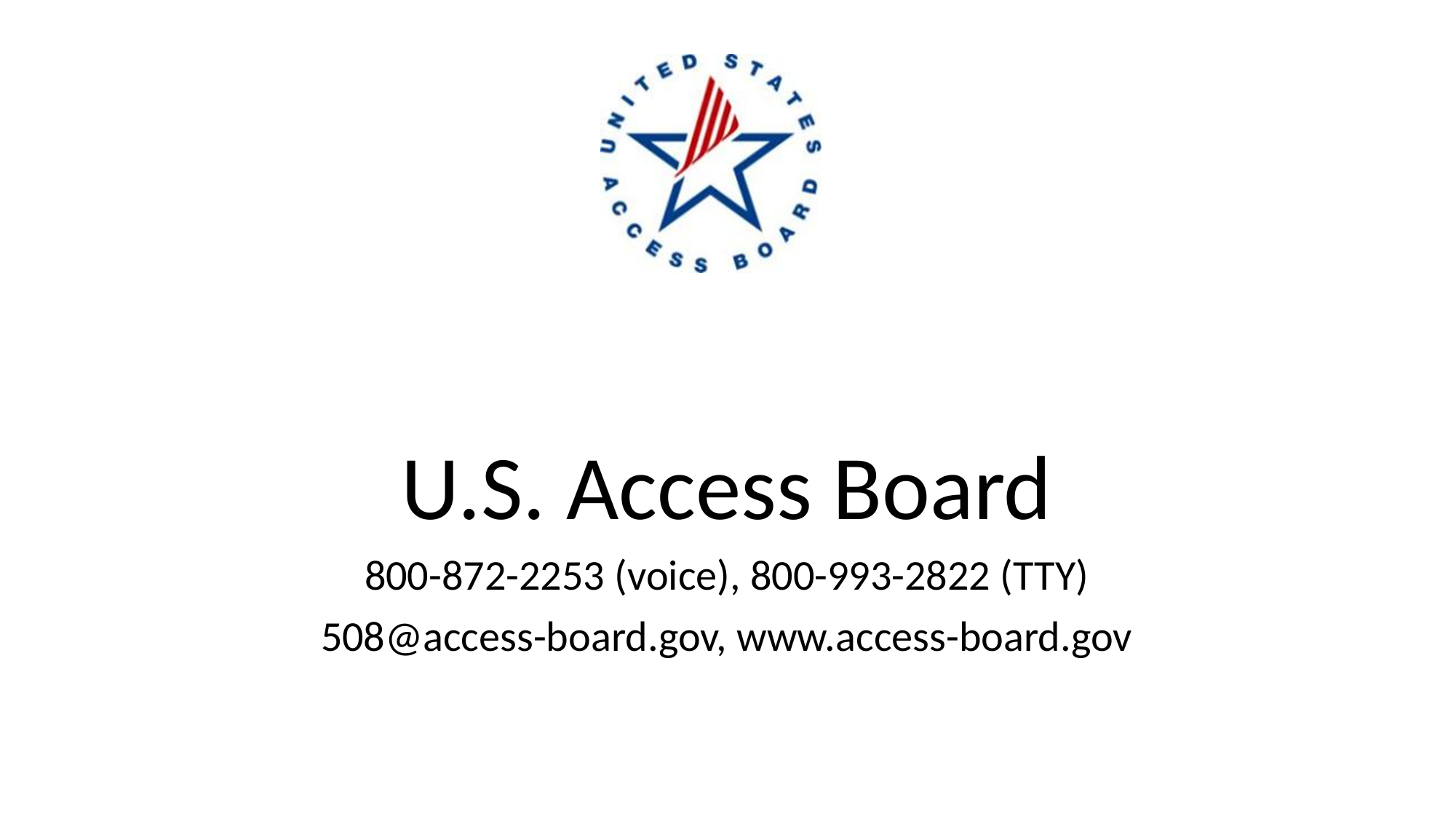

# U.S. Access Board
800-872-2253 (voice), 800-993-2822 (TTY)
508@access-board.gov, www.access-board.gov